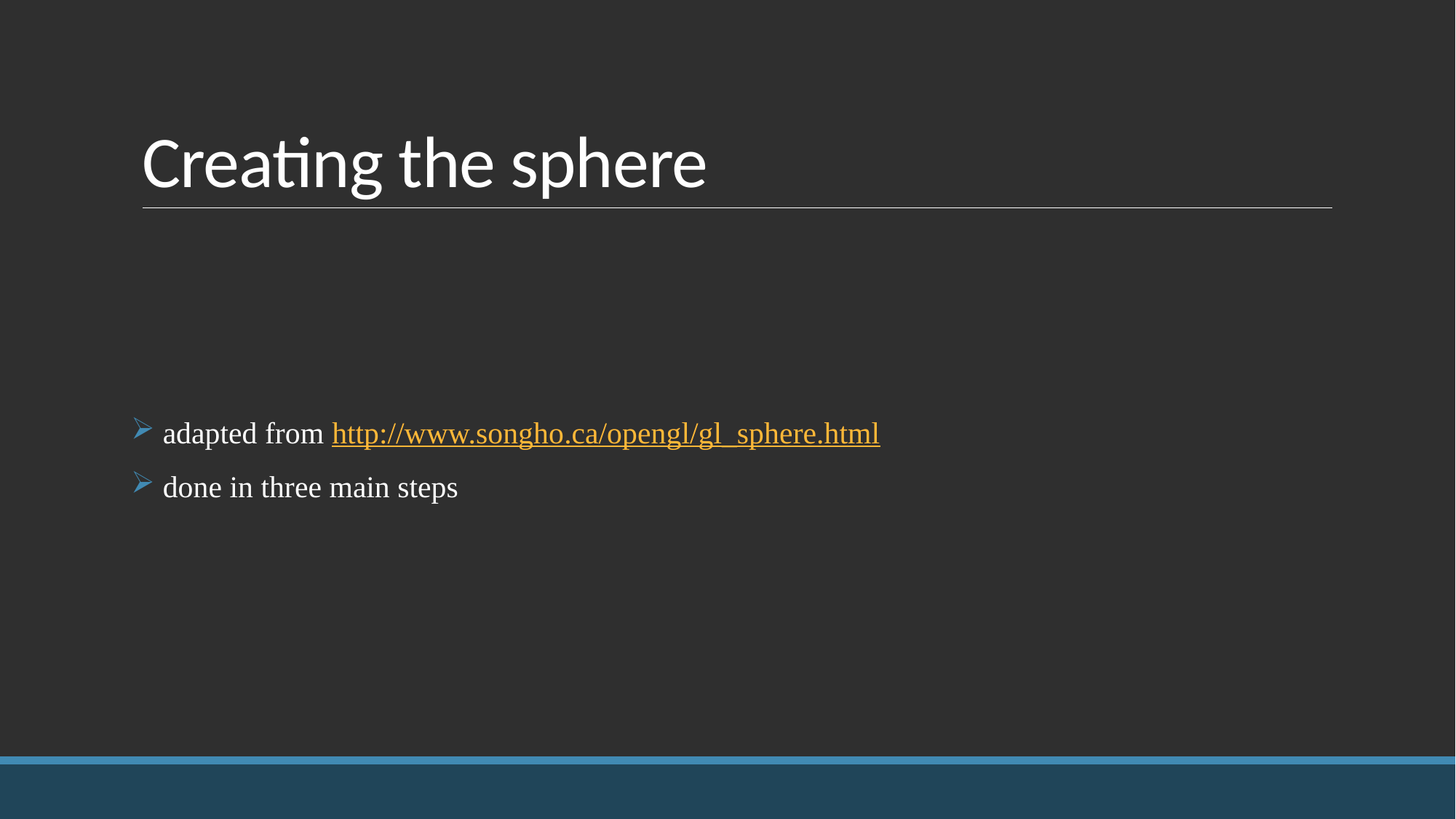

# Creating the sphere
 adapted from http://www.songho.ca/opengl/gl_sphere.html
 done in three main steps